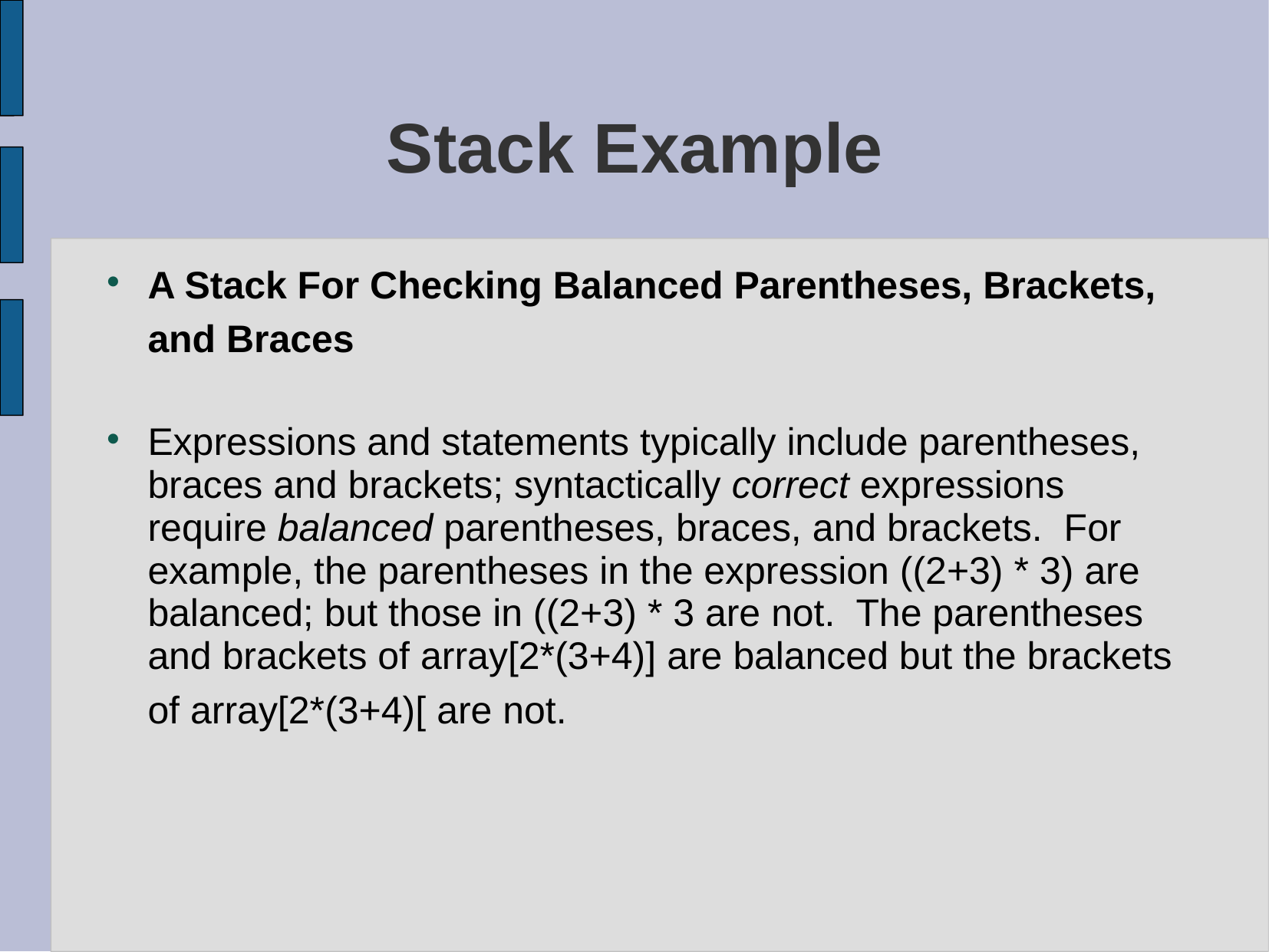

# Stack Example
A Stack For Checking Balanced Parentheses, Brackets, and Braces

Expressions and statements typically include parentheses, braces and brackets; syntactically correct expressions require balanced parentheses, braces, and brackets.  For example, the parentheses in the expression ((2+3) * 3) are balanced; but those in ((2+3) * 3 are not.  The parentheses and brackets of array[2*(3+4)] are balanced but the brackets of array[2*(3+4)[ are not.